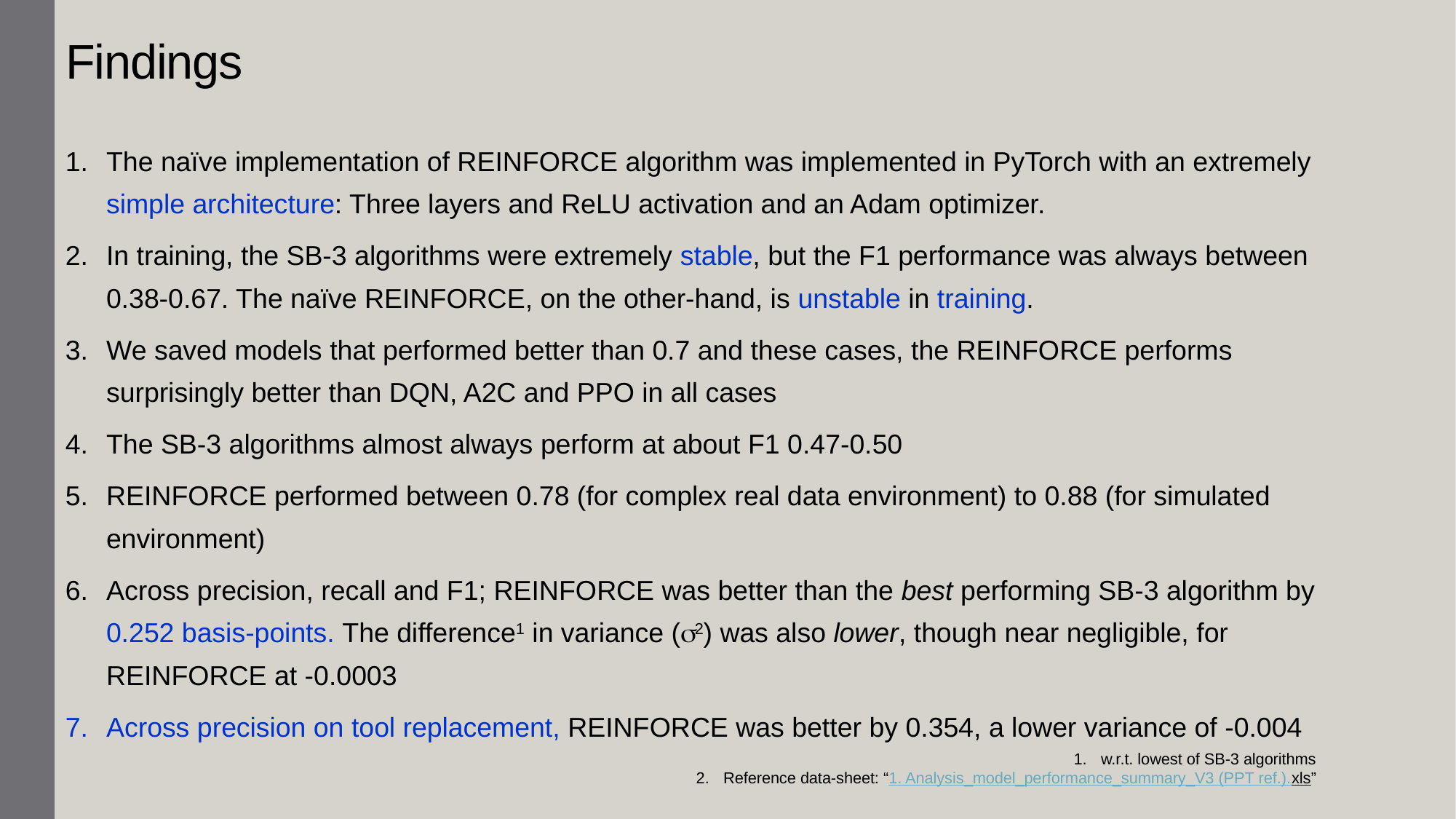

# Findings
The naïve implementation of REINFORCE algorithm was implemented in PyTorch with an extremely simple architecture: Three layers and ReLU activation and an Adam optimizer.
In training, the SB-3 algorithms were extremely stable, but the F1 performance was always between 0.38-0.67. The naïve REINFORCE, on the other-hand, is unstable in training.
We saved models that performed better than 0.7 and these cases, the REINFORCE performs surprisingly better than DQN, A2C and PPO in all cases
The SB-3 algorithms almost always perform at about F1 0.47-0.50
REINFORCE performed between 0.78 (for complex real data environment) to 0.88 (for simulated environment)
Across precision, recall and F1; REINFORCE was better than the best performing SB-3 algorithm by 0.252 basis-points. The difference1 in variance (σ2) was also lower, though near negligible, for REINFORCE at -0.0003
Across precision on tool replacement, REINFORCE was better by 0.354, a lower variance of -0.004
w.r.t. lowest of SB-3 algorithms
Reference data-sheet: “1. Analysis_model_performance_summary_V3 (PPT ref.).xls”